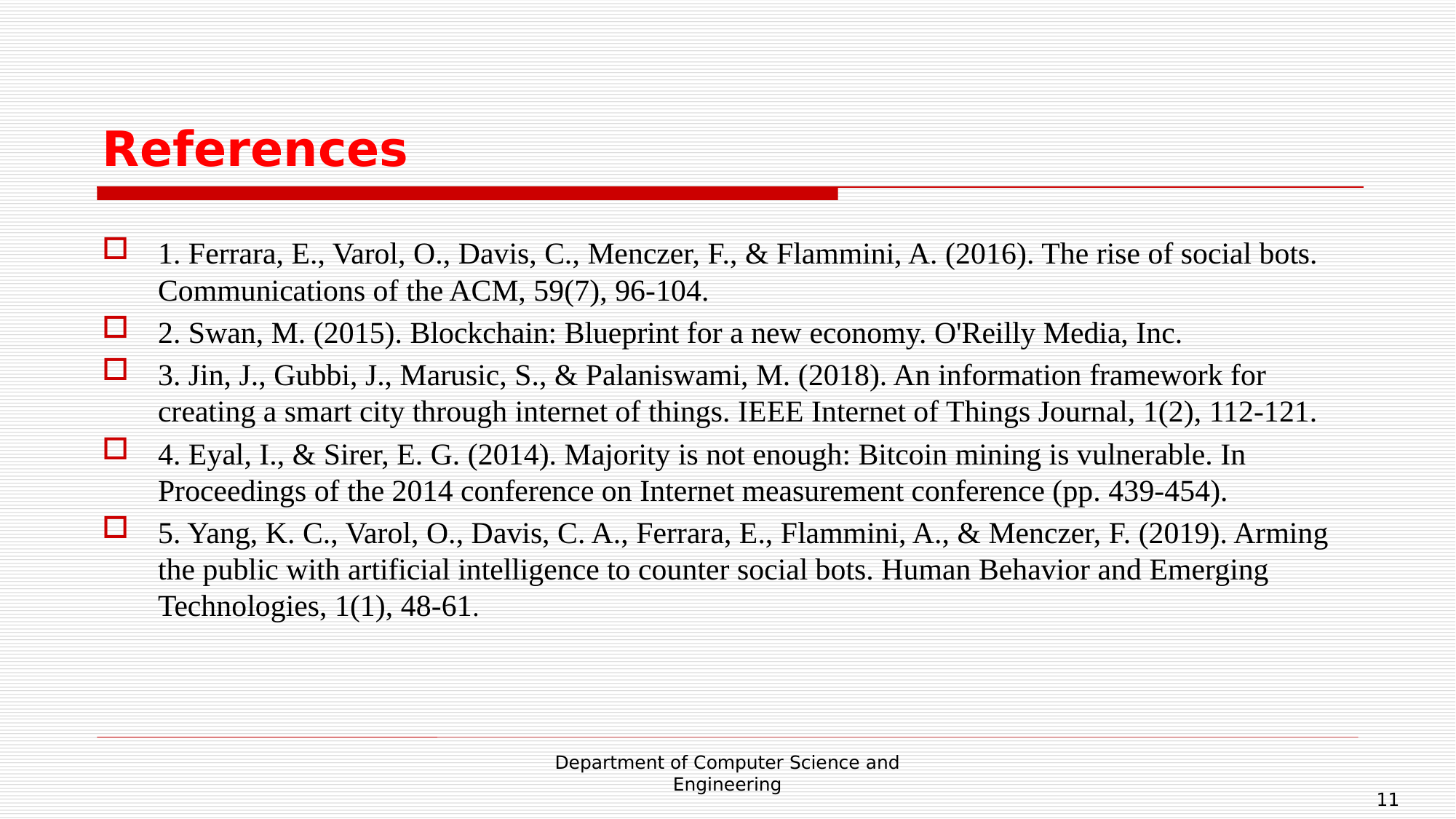

# References

1. Ferrara, E., Varol, O., Davis, C., Menczer, F., & Flammini, A. (2016). The rise of social bots. Communications of the ACM, 59(7), 96-104.
2. Swan, M. (2015). Blockchain: Blueprint for a new economy. O'Reilly Media, Inc.
3. Jin, J., Gubbi, J., Marusic, S., & Palaniswami, M. (2018). An information framework for creating a smart city through internet of things. IEEE Internet of Things Journal, 1(2), 112-121.
4. Eyal, I., & Sirer, E. G. (2014). Majority is not enough: Bitcoin mining is vulnerable. In Proceedings of the 2014 conference on Internet measurement conference (pp. 439-454).
5. Yang, K. C., Varol, O., Davis, C. A., Ferrara, E., Flammini, A., & Menczer, F. (2019). Arming the public with artificial intelligence to counter social bots. Human Behavior and Emerging Technologies, 1(1), 48-61.
Department of Computer Science and Engineering
11